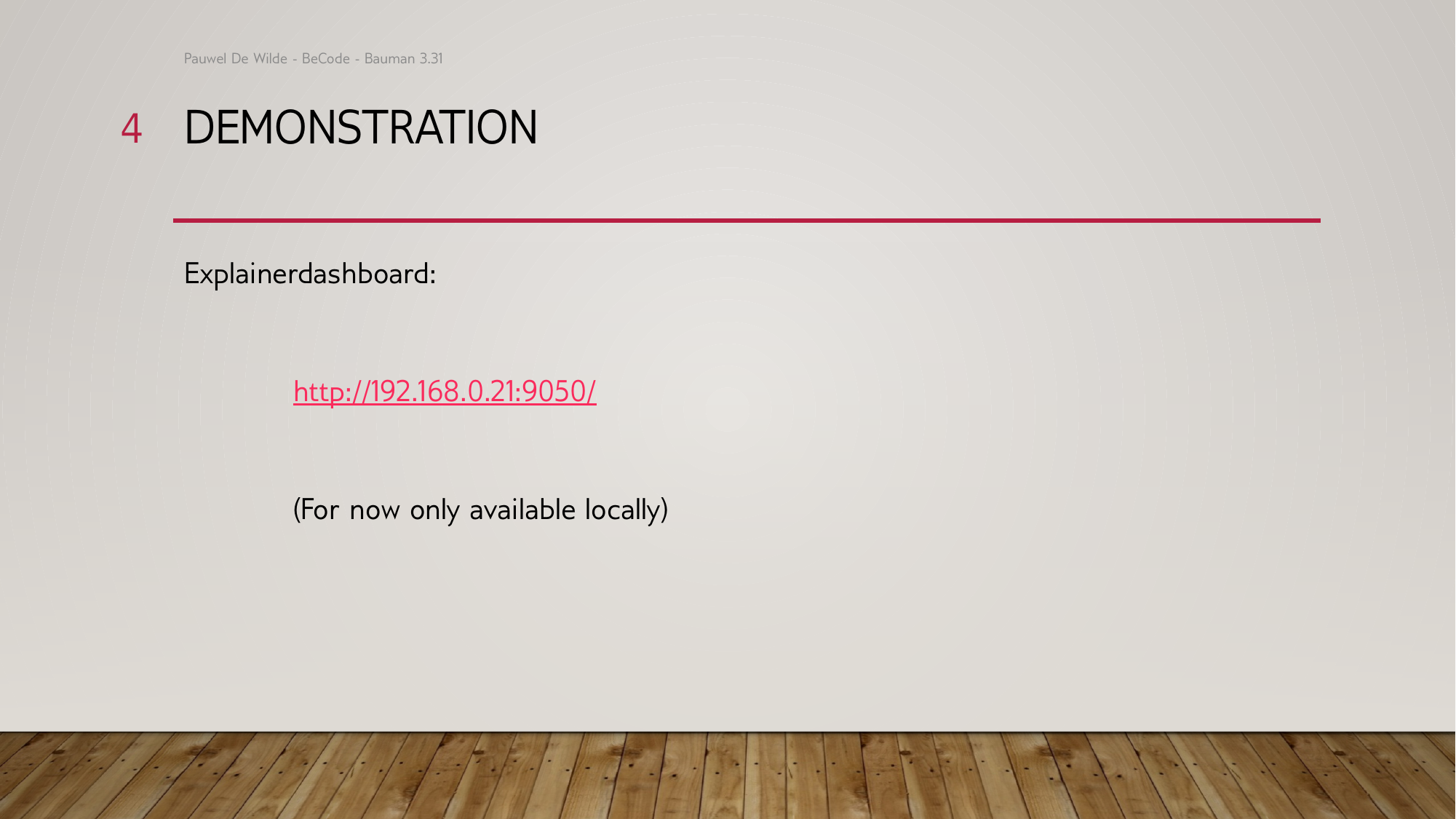

Pauwel De Wilde - BeCode - Bauman 3.31
4
# Demonstration
Explainerdashboard:

	http://192.168.0.21:9050/

	(For now only available locally)